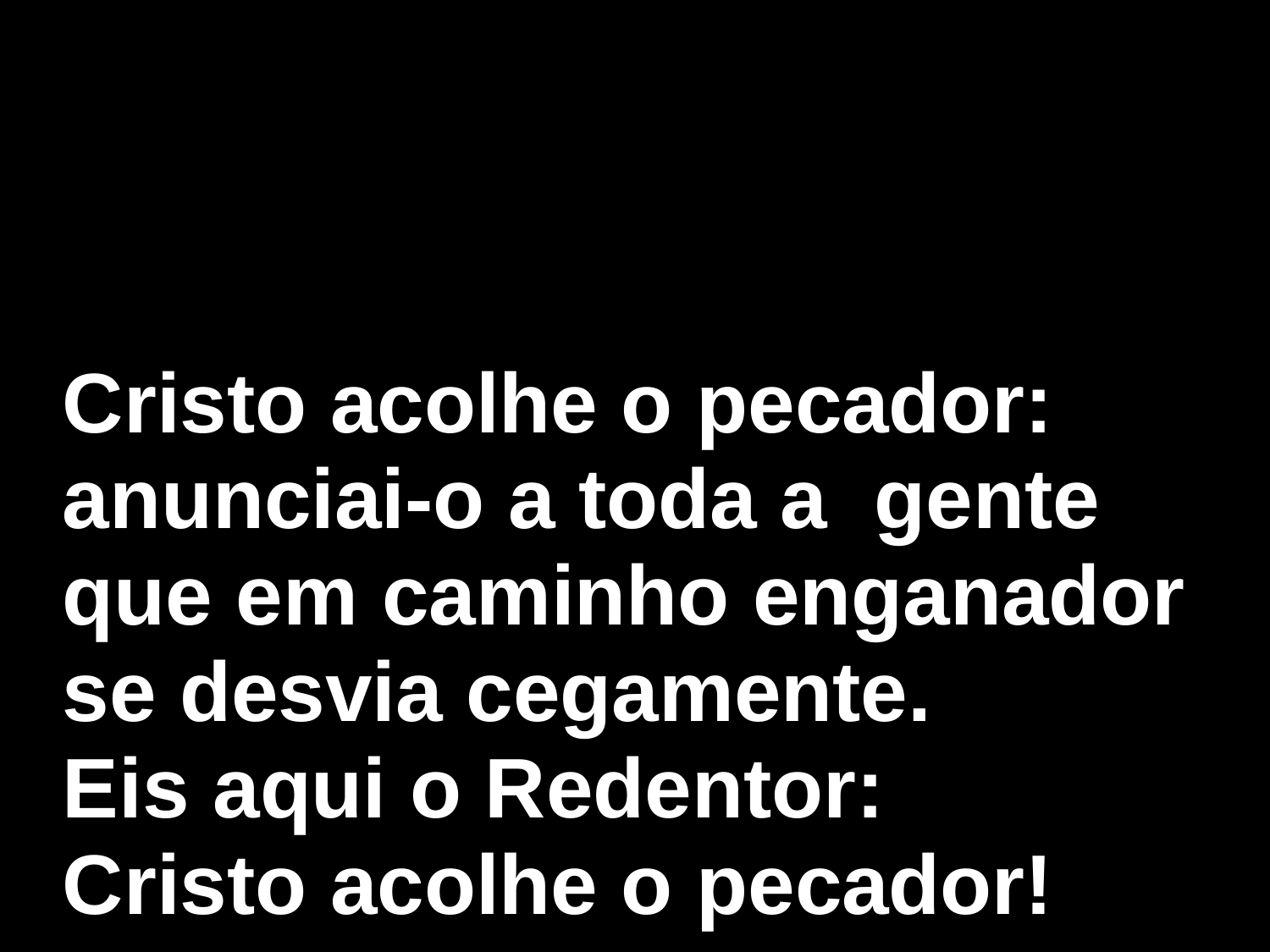

Cristo acolhe o pecador:
anunciai-o a toda a  gente
que em caminho enganador
se desvia cegamente.
Eis aqui o Redentor:
Cristo acolhe o pecador!